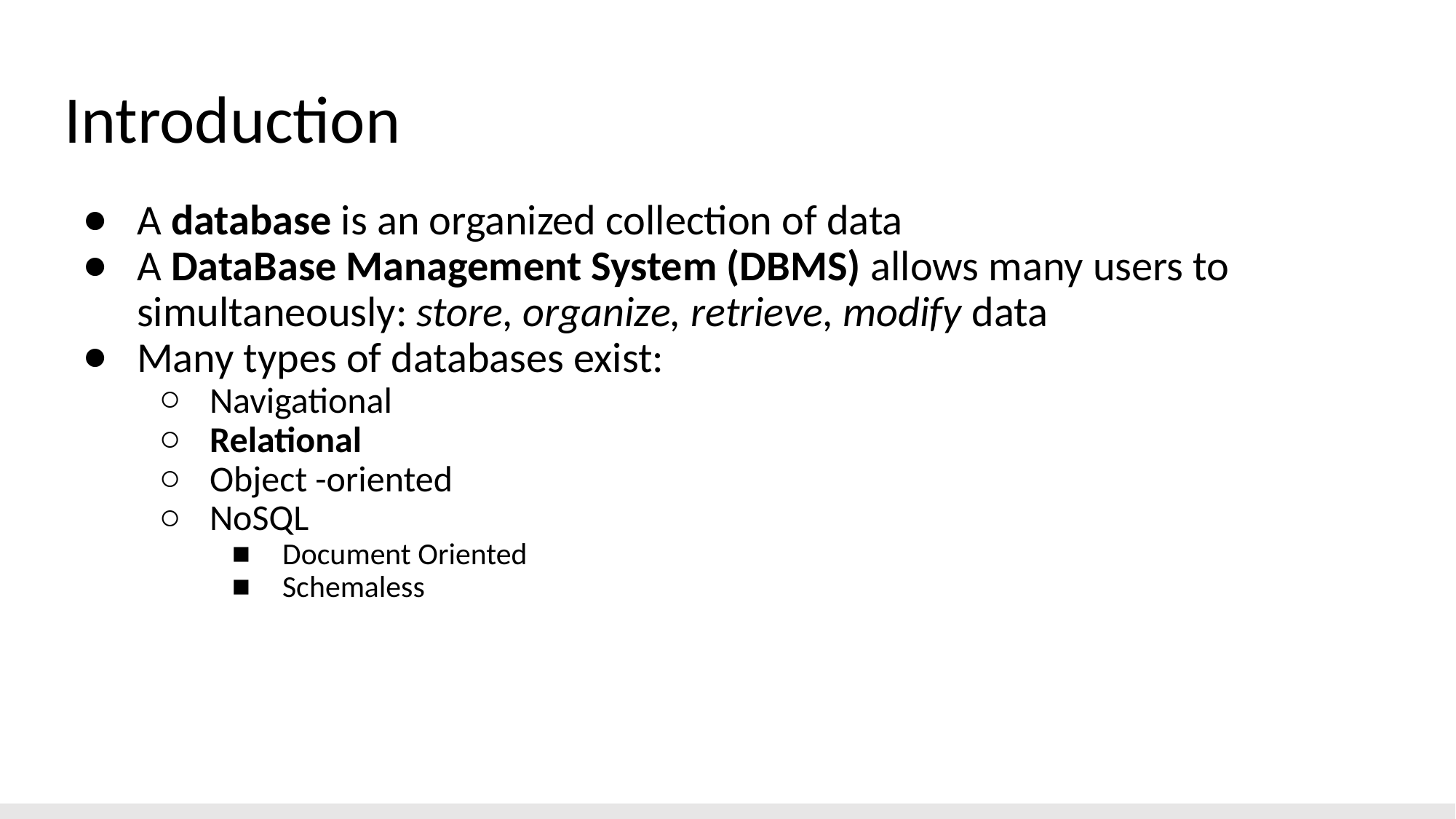

# Introduction
A database is an organized collection of data
A DataBase Management System (DBMS) allows many users to simultaneously: store, organize, retrieve, modify data
Many types of databases exist:
Navigational
Relational
Object -oriented
NoSQL
Document Oriented
Schemaless